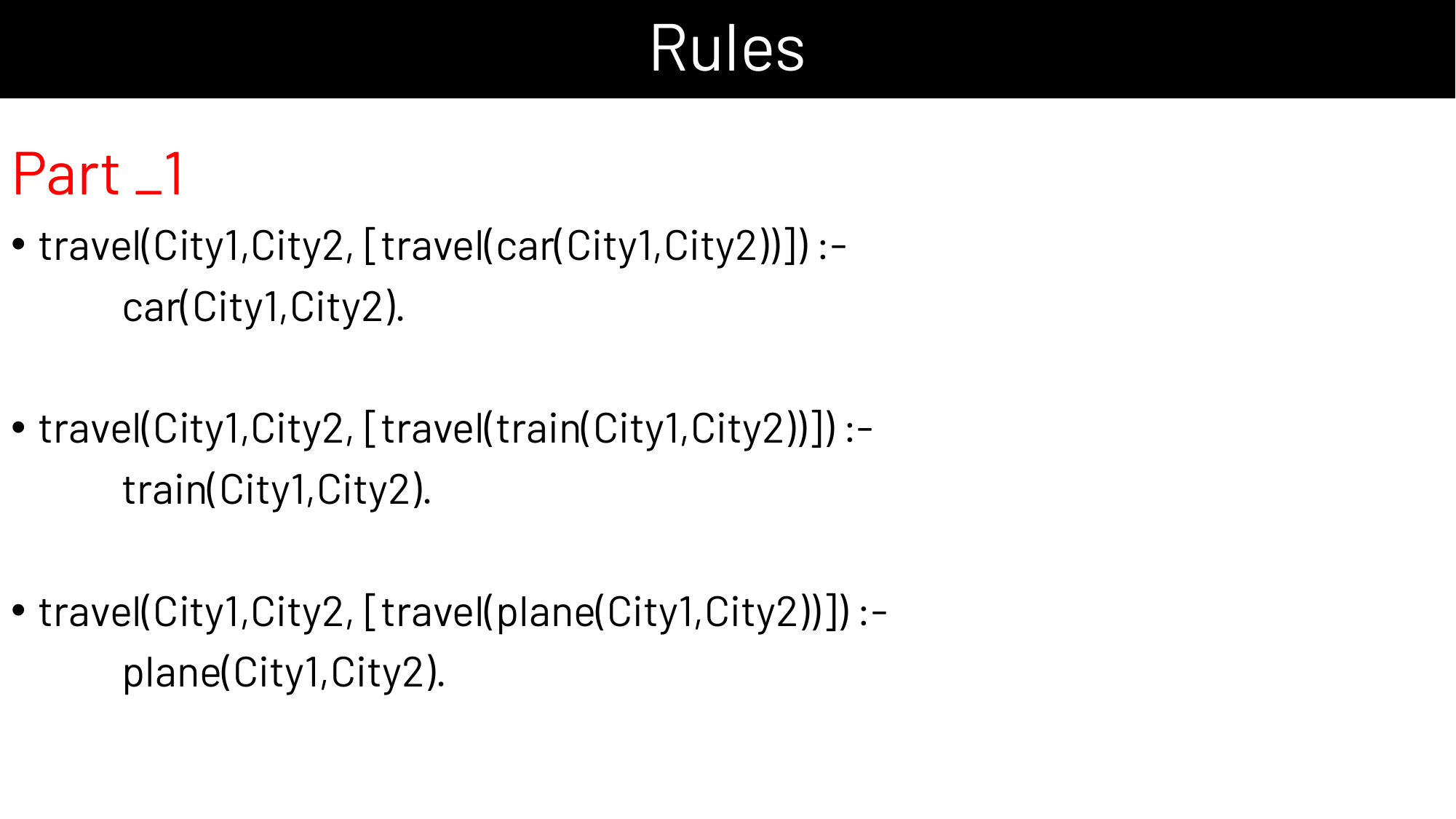

# Rules
Part _1
travel(City1,City2, [travel(car(City1,City2))]) :-
             car(City1,City2).

travel(City1,City2, [travel(train(City1,City2))]) :-
             train(City1,City2).

travel(City1,City2, [travel(plane(City1,City2))]) :-
             plane(City1,City2).